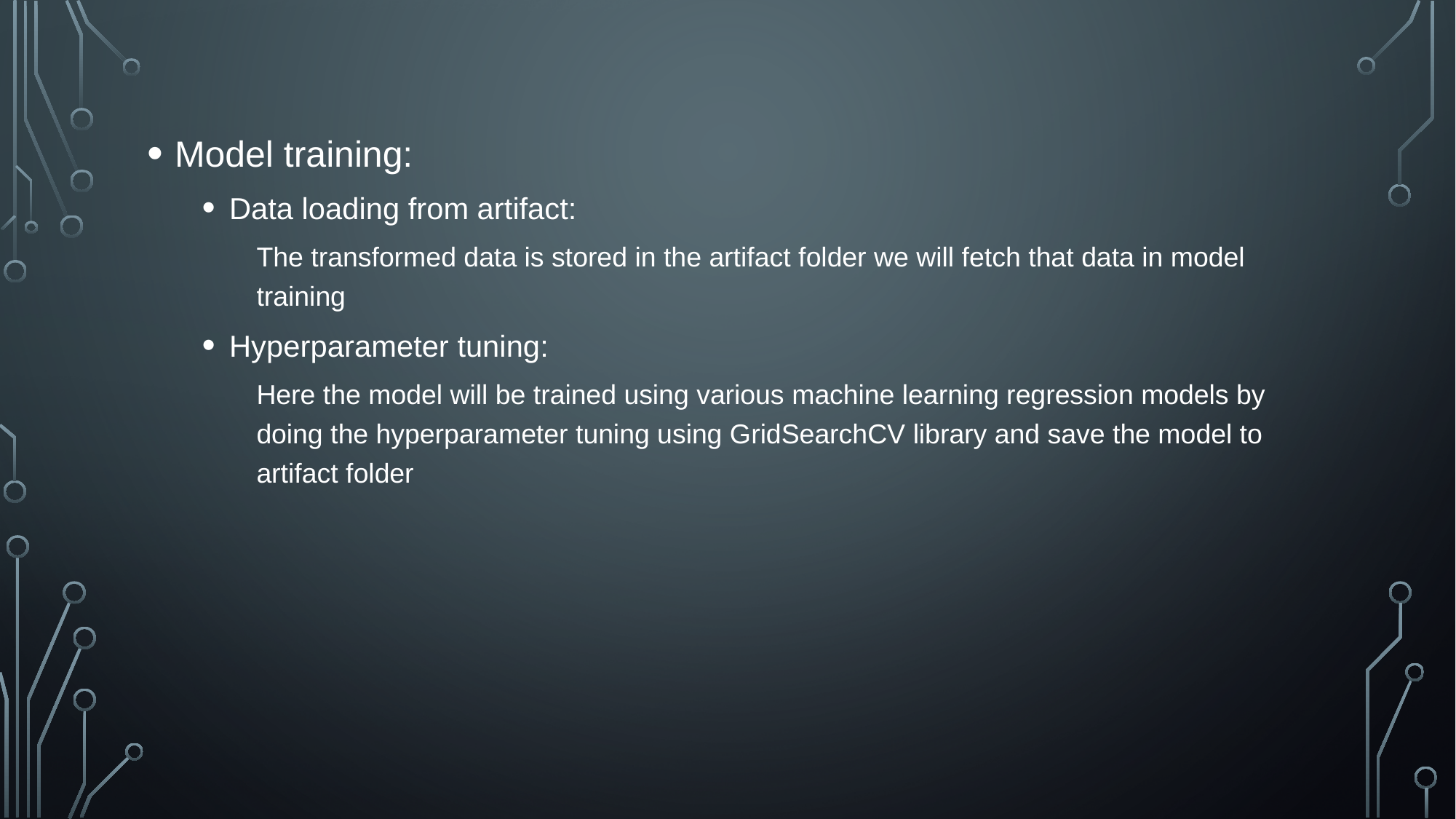

Model training:
Data loading from artifact:
The transformed data is stored in the artifact folder we will fetch that data in model training
Hyperparameter tuning:
Here the model will be trained using various machine learning regression models by doing the hyperparameter tuning using GridSearchCV library and save the model to artifact folder